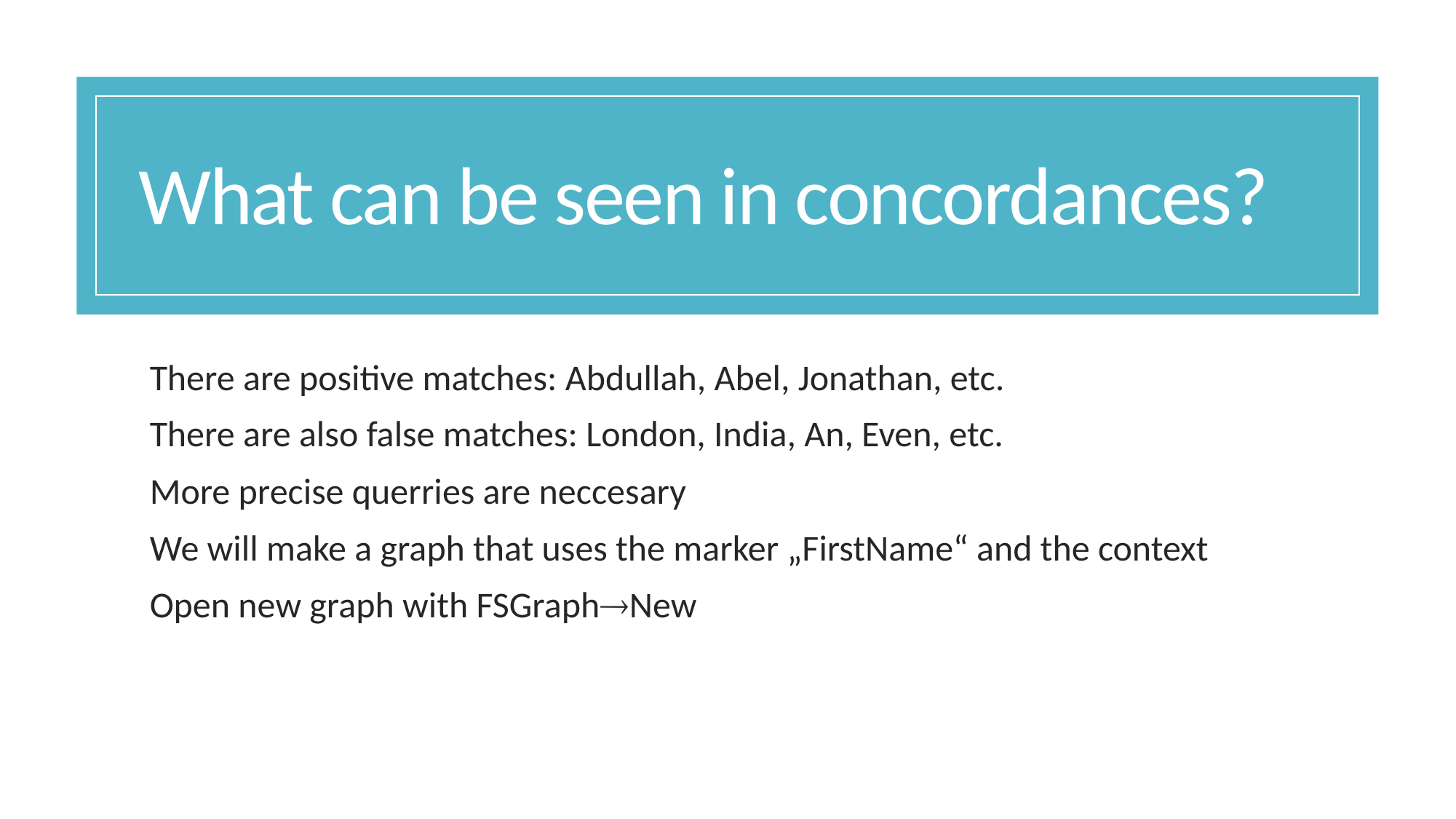

# What can be seen in concordances?
There are positive matches: Abdullah, Abel, Jonathan, etc.
There are also false matches: London, India, An, Even, etc.
More precise querries are neccesary
We will make a graph that uses the marker „FirstName“ and the context
Open new graph with FSGraph→New